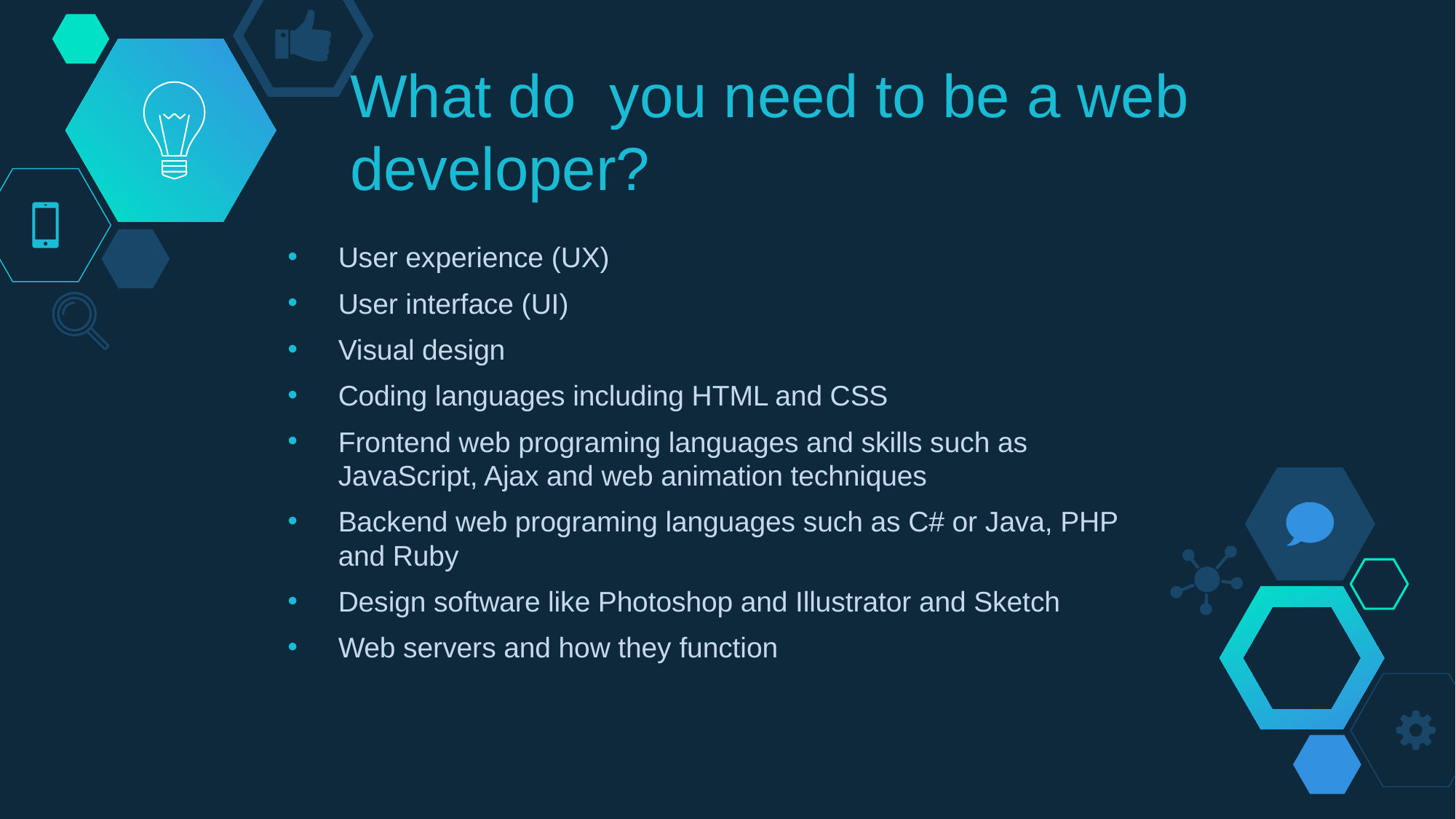

# What do  you need to be a web developer?
User experience (UX)
User interface (UI)
Visual design
Coding languages including HTML and CSS
Frontend web programing languages and skills such as JavaScript, Ajax and web animation techniques
Backend web programing languages such as C# or Java, PHP and Ruby
Design software like Photoshop and Illustrator and Sketch
Web servers and how they function